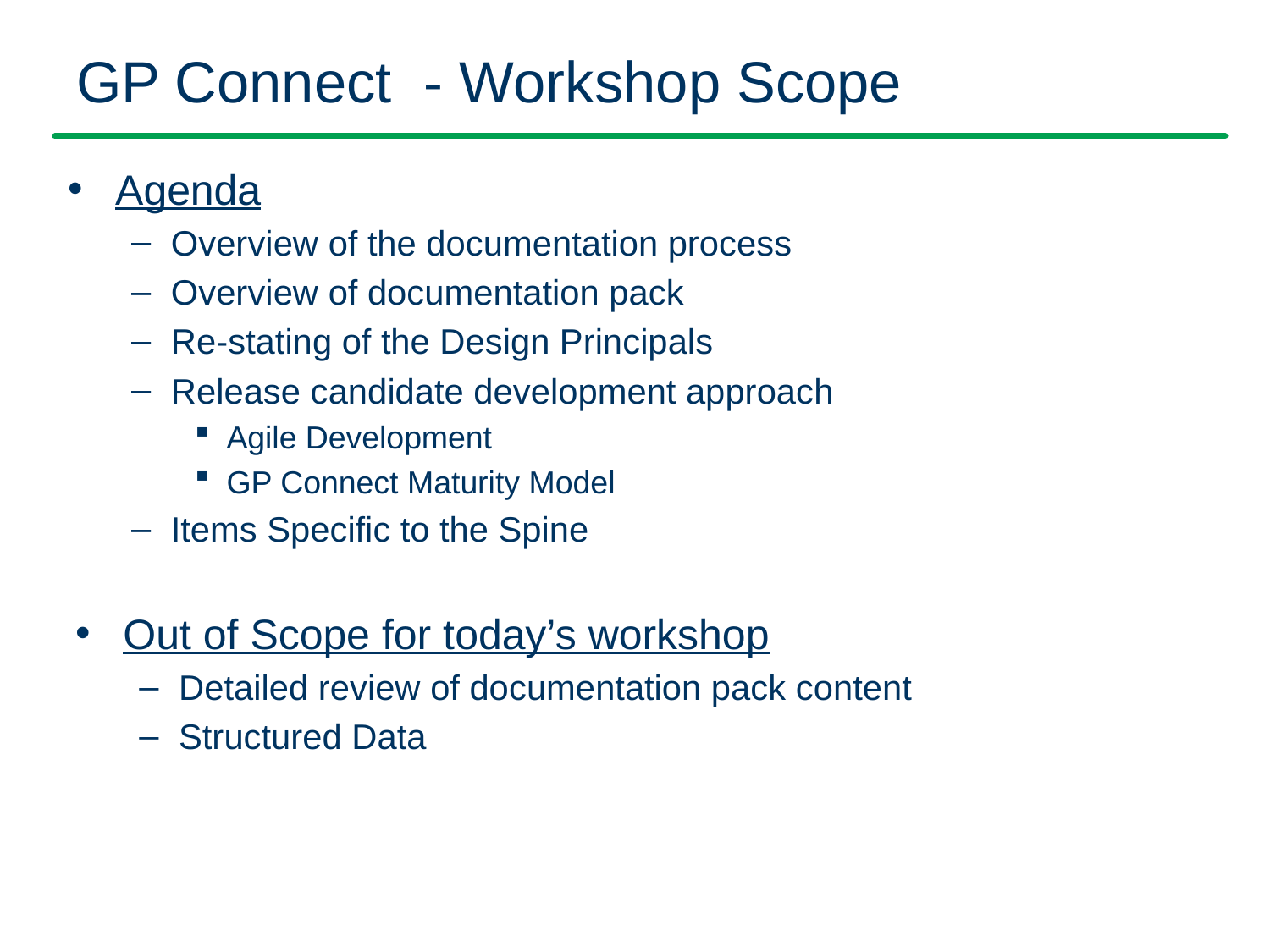

# GP Connect  - Workshop Scope
Agenda
Overview of the documentation process
Overview of documentation pack
Re-stating of the Design Principals
Release candidate development approach
Agile Development
GP Connect Maturity Model
Items Specific to the Spine

Out of Scope for today’s workshop
Detailed review of documentation pack content
Structured Data

3